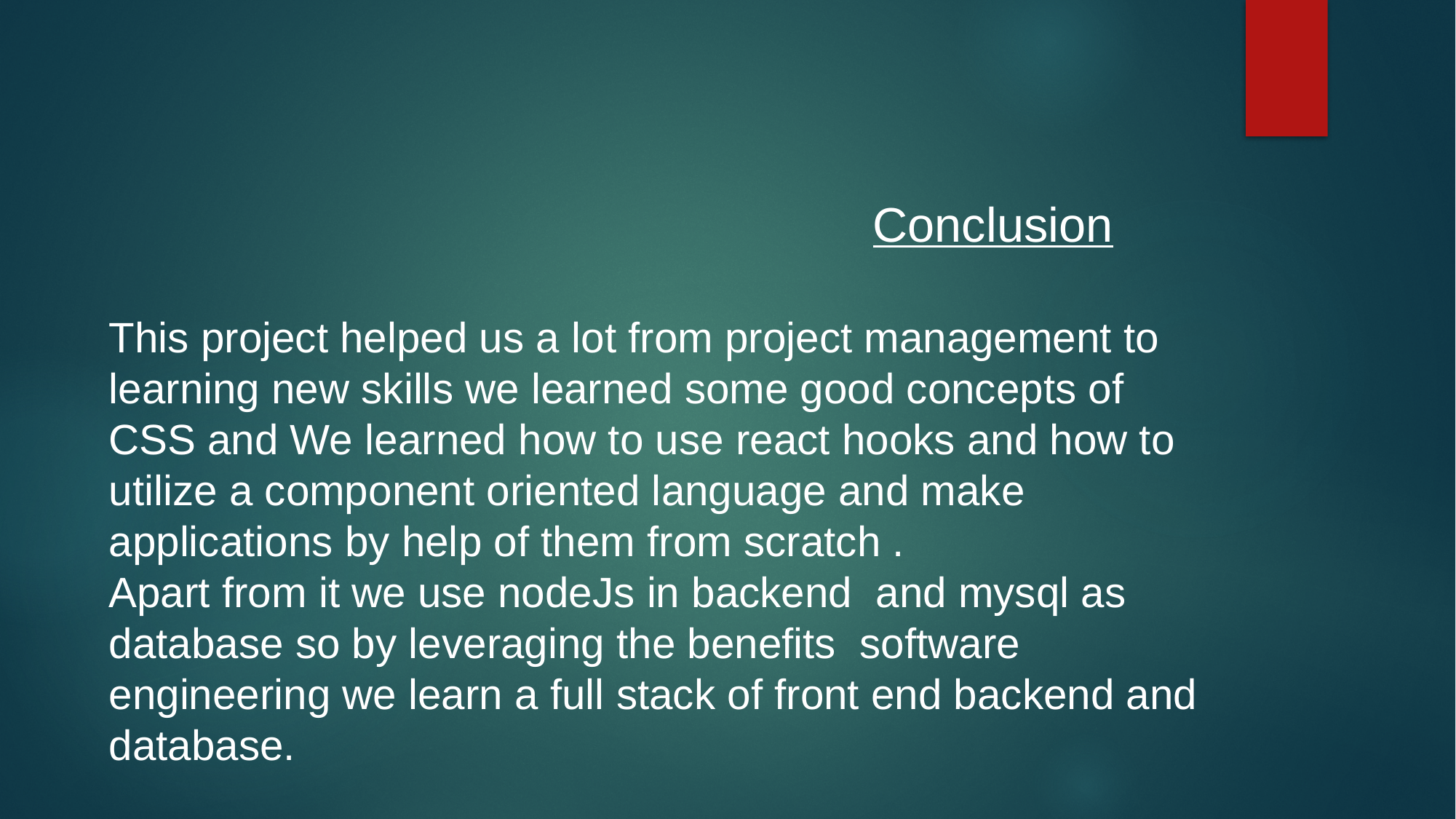

Conclusion

This project helped us a lot from project management to learning new skills we learned some good concepts of CSS and We learned how to use react hooks and how to utilize a component oriented language and make applications by help of them from scratch .
Apart from it we use nodeJs in backend  and mysql as database so by leveraging the benefits  software engineering we learn a full stack of front end backend and database.